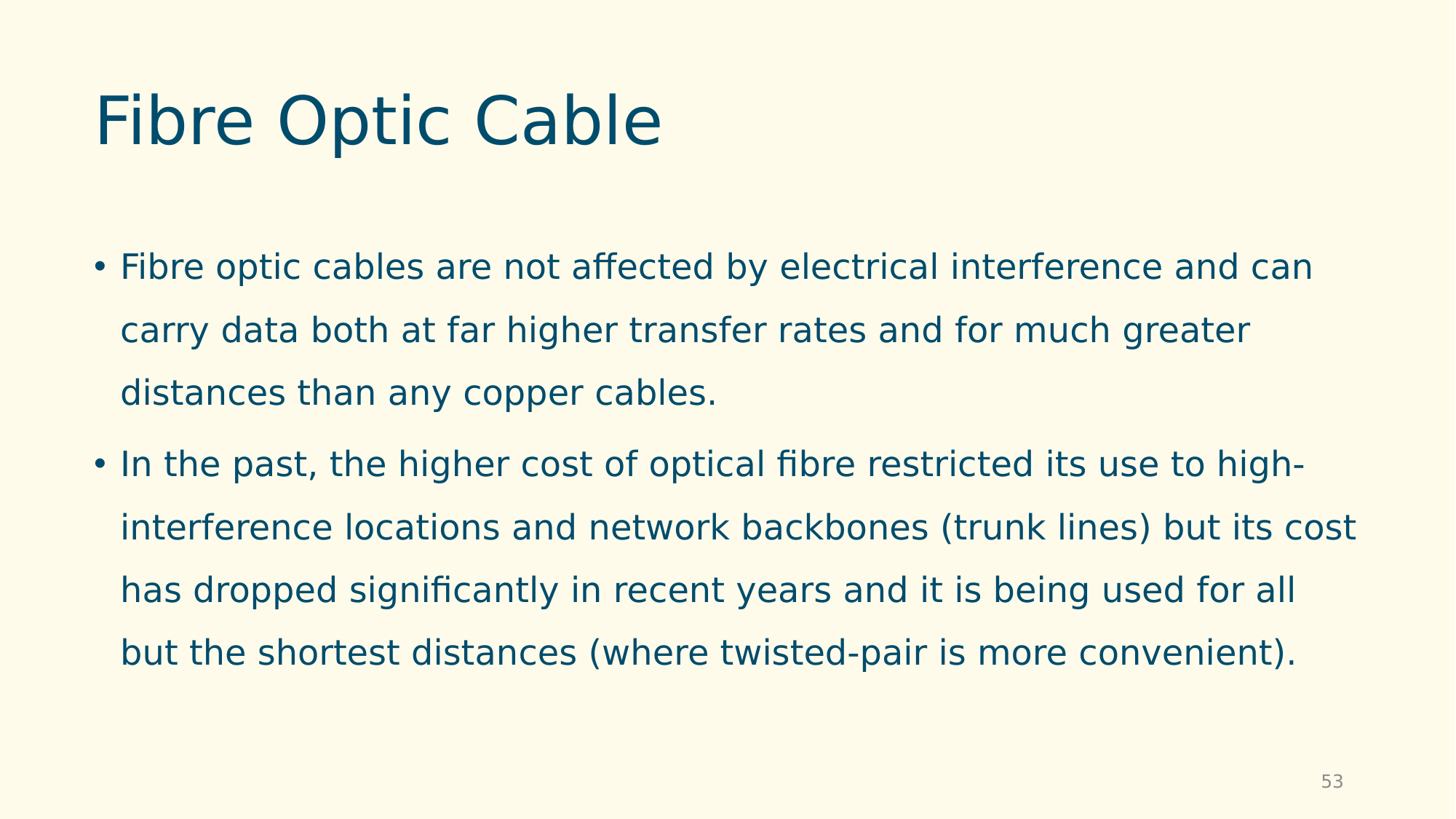

# Fibre Optic Cable
Fibre optic cables are not affected by electrical interference and can carry data both at far higher transfer rates and for much greater distances than any copper cables.
In the past, the higher cost of optical fibre restricted its use to high-interference locations and network backbones (trunk lines) but its cost has dropped significantly in recent years and it is being used for all but the shortest distances (where twisted-pair is more convenient).
53